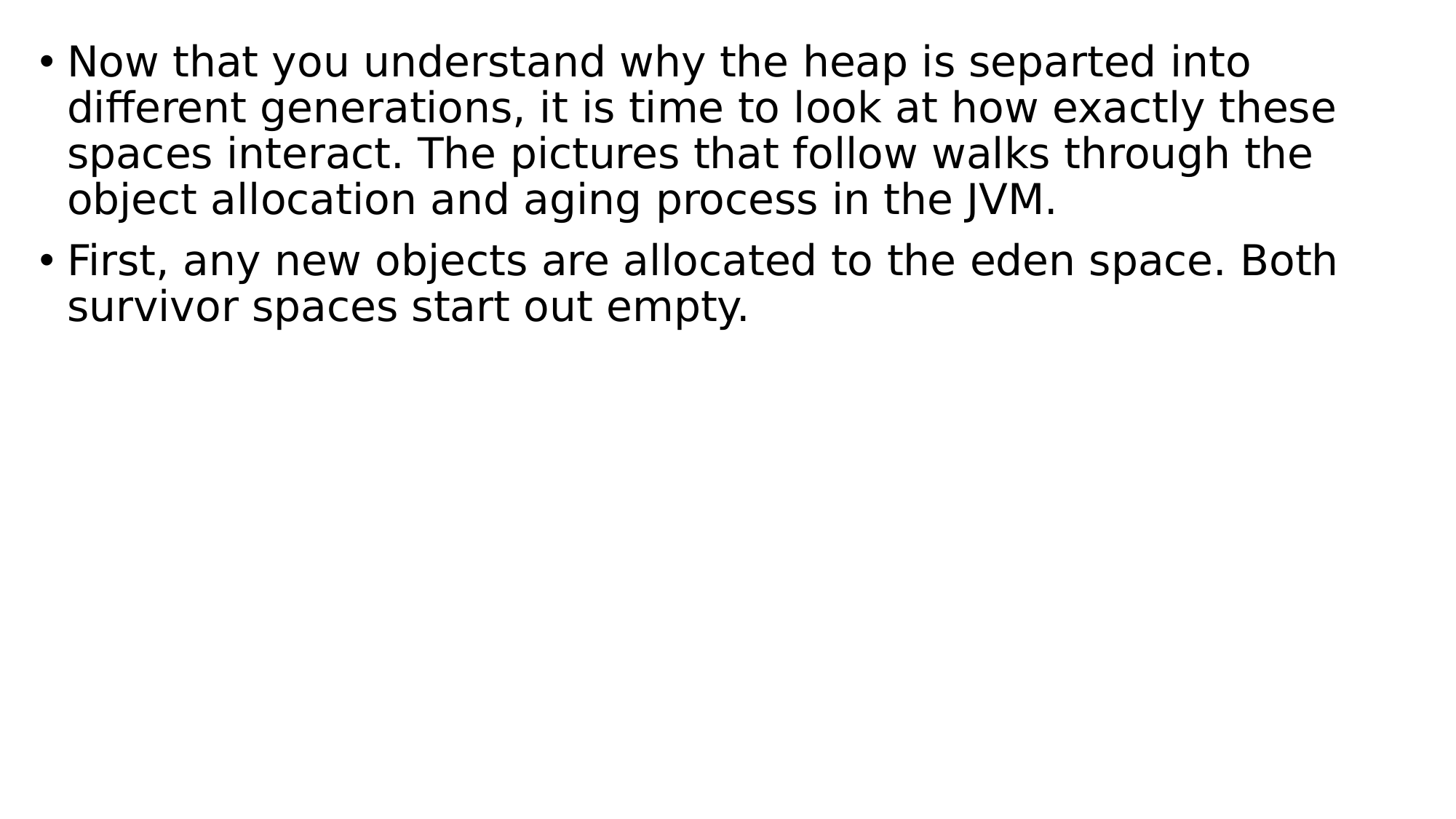

Now that you understand why the heap is separted into different generations, it is time to look at how exactly these spaces interact. The pictures that follow walks through the object allocation and aging process in the JVM.
First, any new objects are allocated to the eden space. Both survivor spaces start out empty.